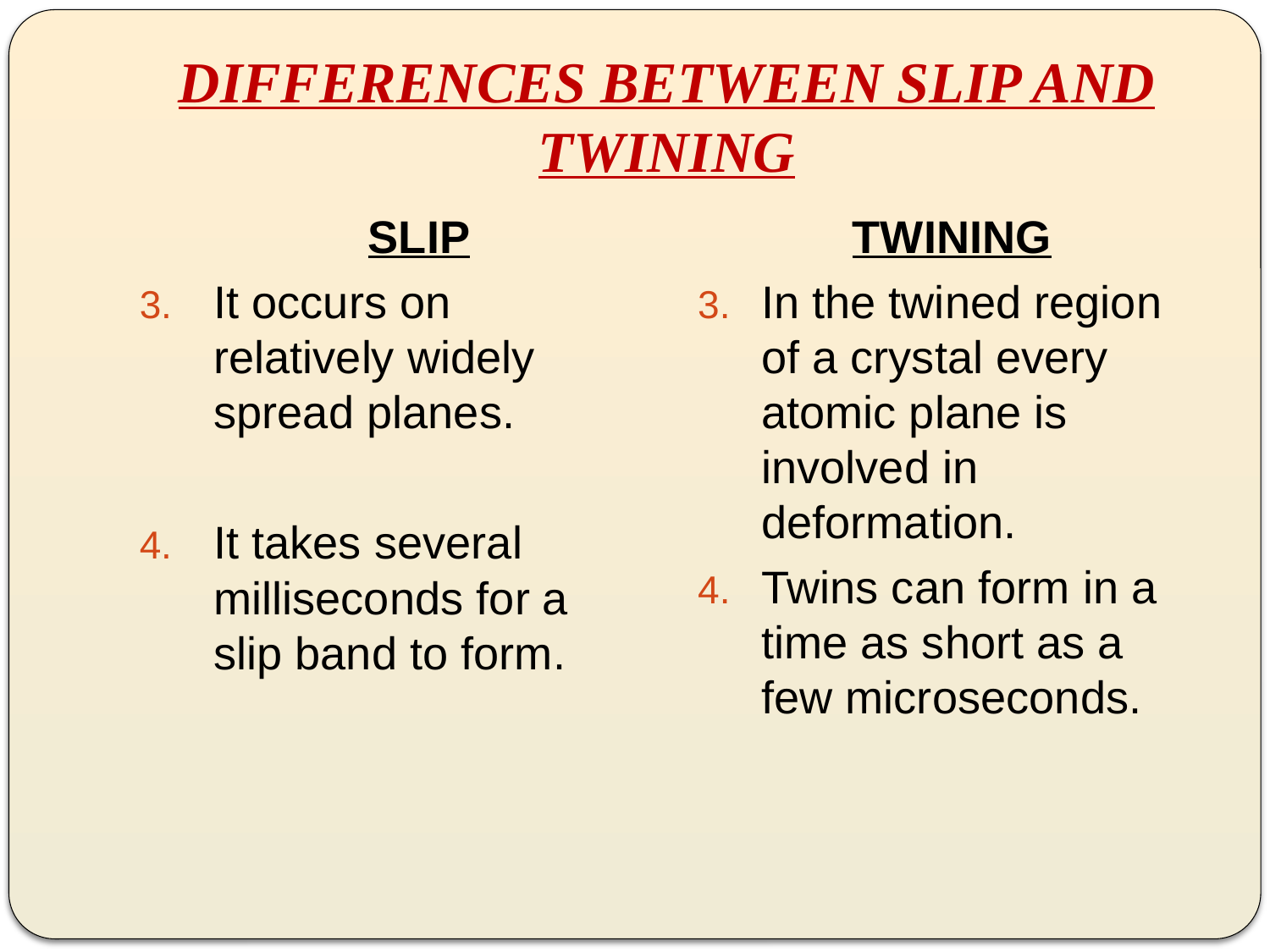

# DIFFERENCES BETWEEN SLIP AND TWINING
                  SLIP
It occurs on relatively widely spread planes.

It takes several milliseconds for a slip band to form.
 TWINING
In the twined region of a crystal every atomic plane is involved in deformation.
Twins can form in a time as short as a few microseconds.